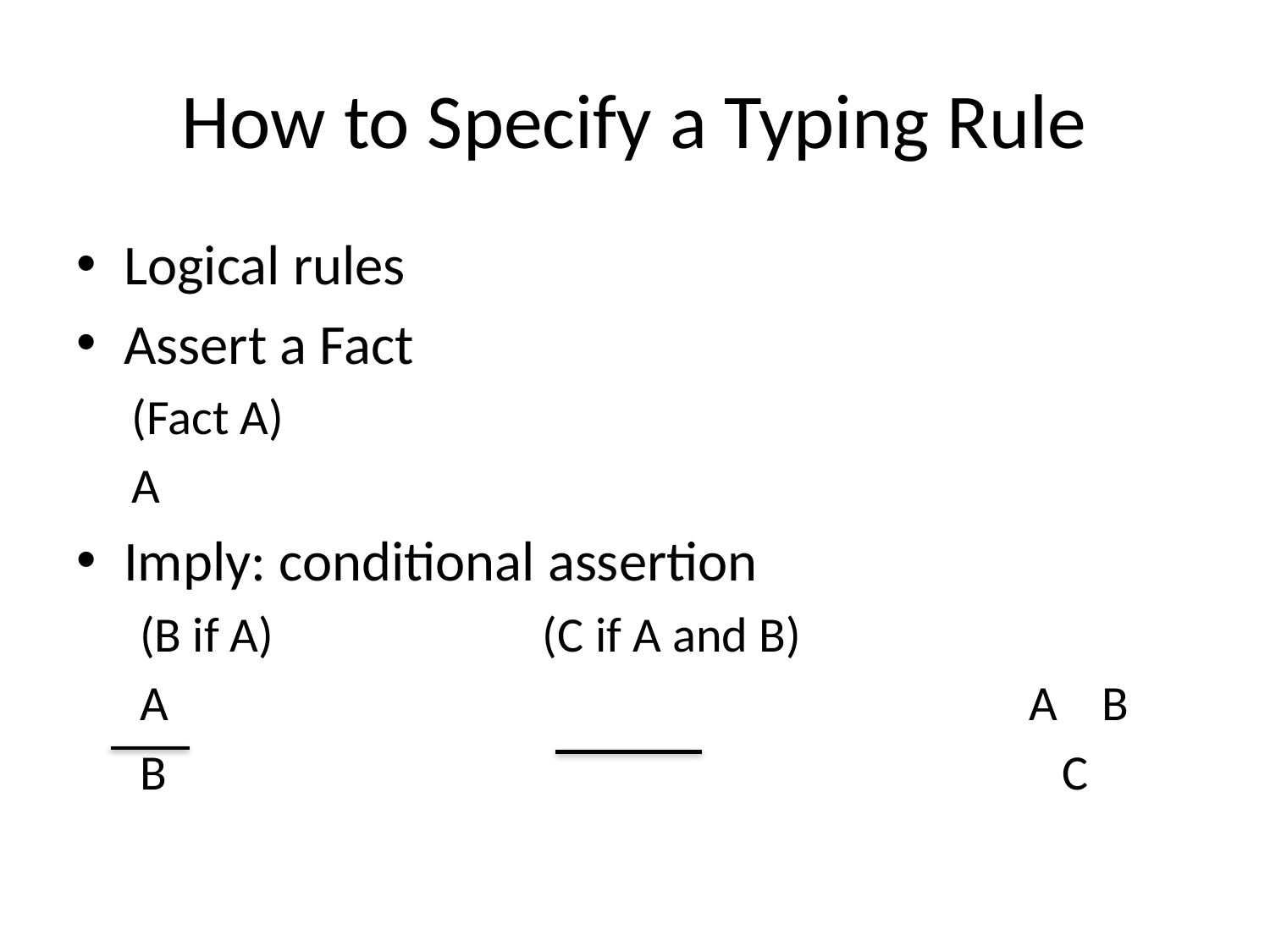

# How to Specify a Typing Rule
Logical rules
Assert a Fact
(Fact A)
A
Imply: conditional assertion
(B if A)                        (C if A and B)
A							A    B
B							   C